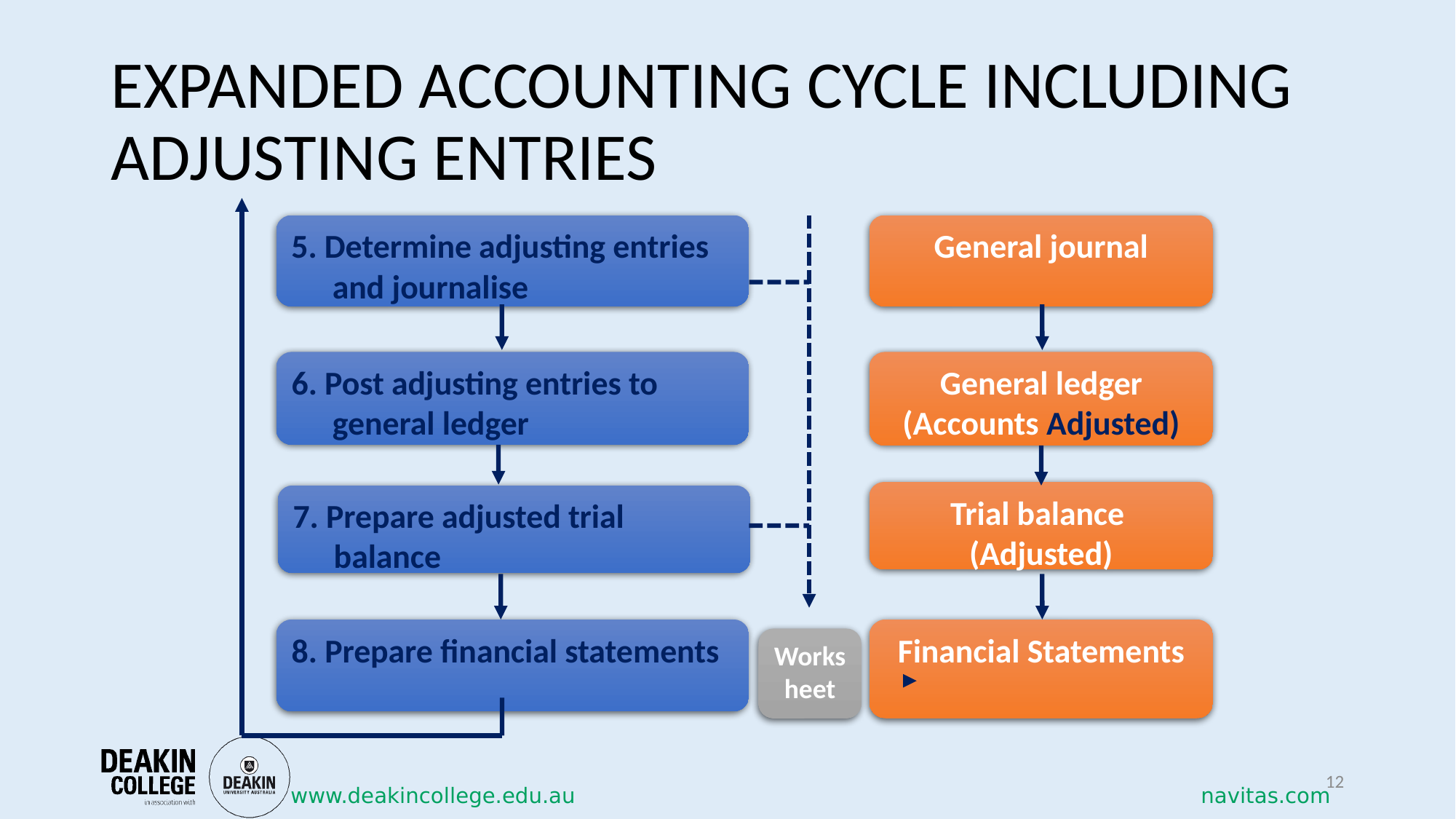

# EXPANDED ACCOUNTING CYCLE INCLUDING ADJUSTING ENTRIES

5. Determine adjusting entries and journalise
General journal

6. Post adjusting entries to general ledger
General ledger (Accounts Adjusted)

Trial balance
(Adjusted)
7. Prepare adjusted trial balance

8. Prepare financial statements
Financial Statements

Worksheet

12